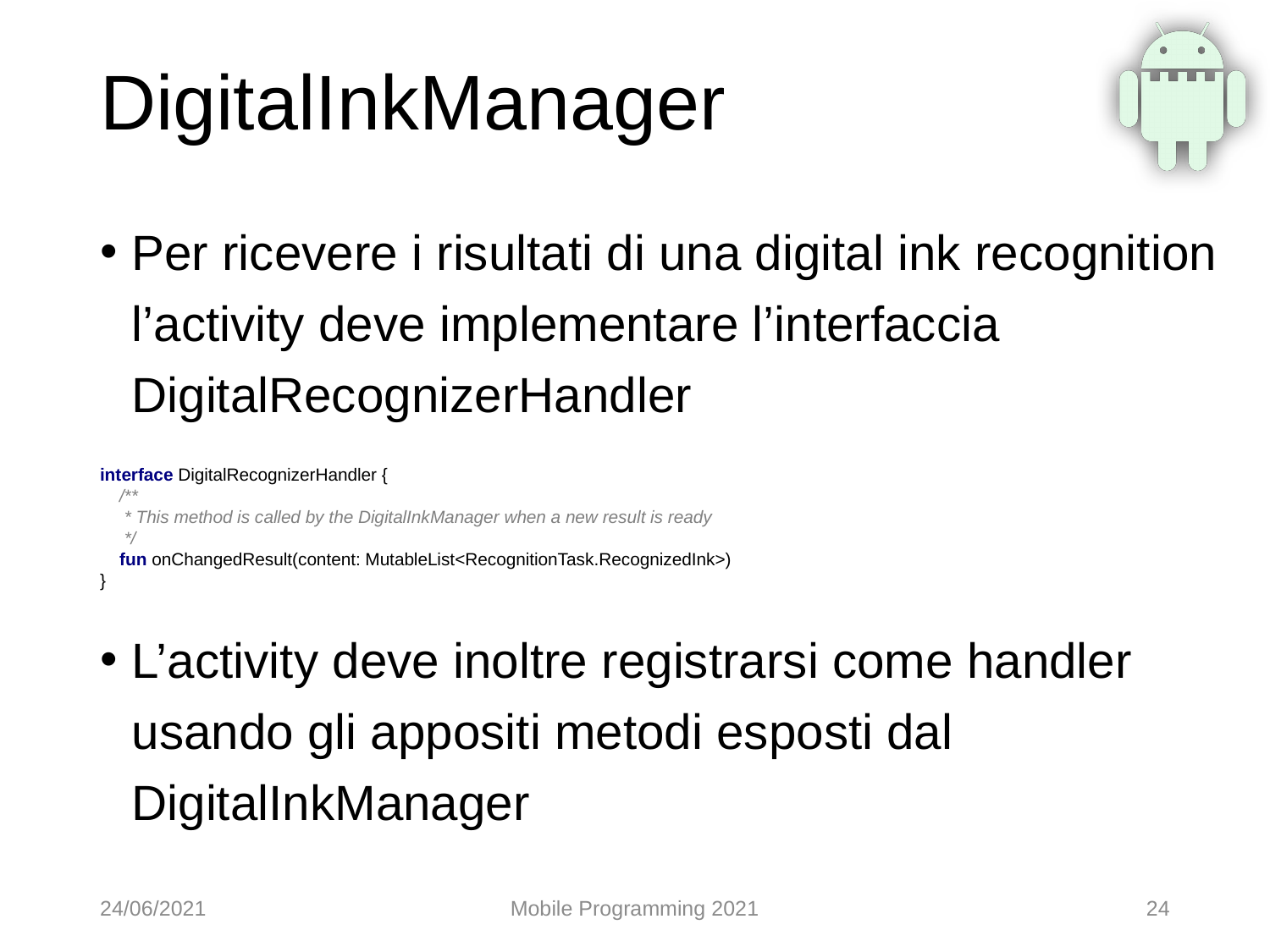

# DigitalInkManager
Per ricevere i risultati di una digital ink recognition l’activity deve implementare l’interfaccia DigitalRecognizerHandler

L’activity deve inoltre registrarsi come handler usando gli appositi metodi esposti dal DigitalInkManager

interface DigitalRecognizerHandler {
    /**
     * This method is called by the DigitalInkManager when a new result is ready
     */
    fun onChangedResult(content: MutableList<RecognitionTask.RecognizedInk>)
}
24/06/2021
Mobile Programming 2021
24